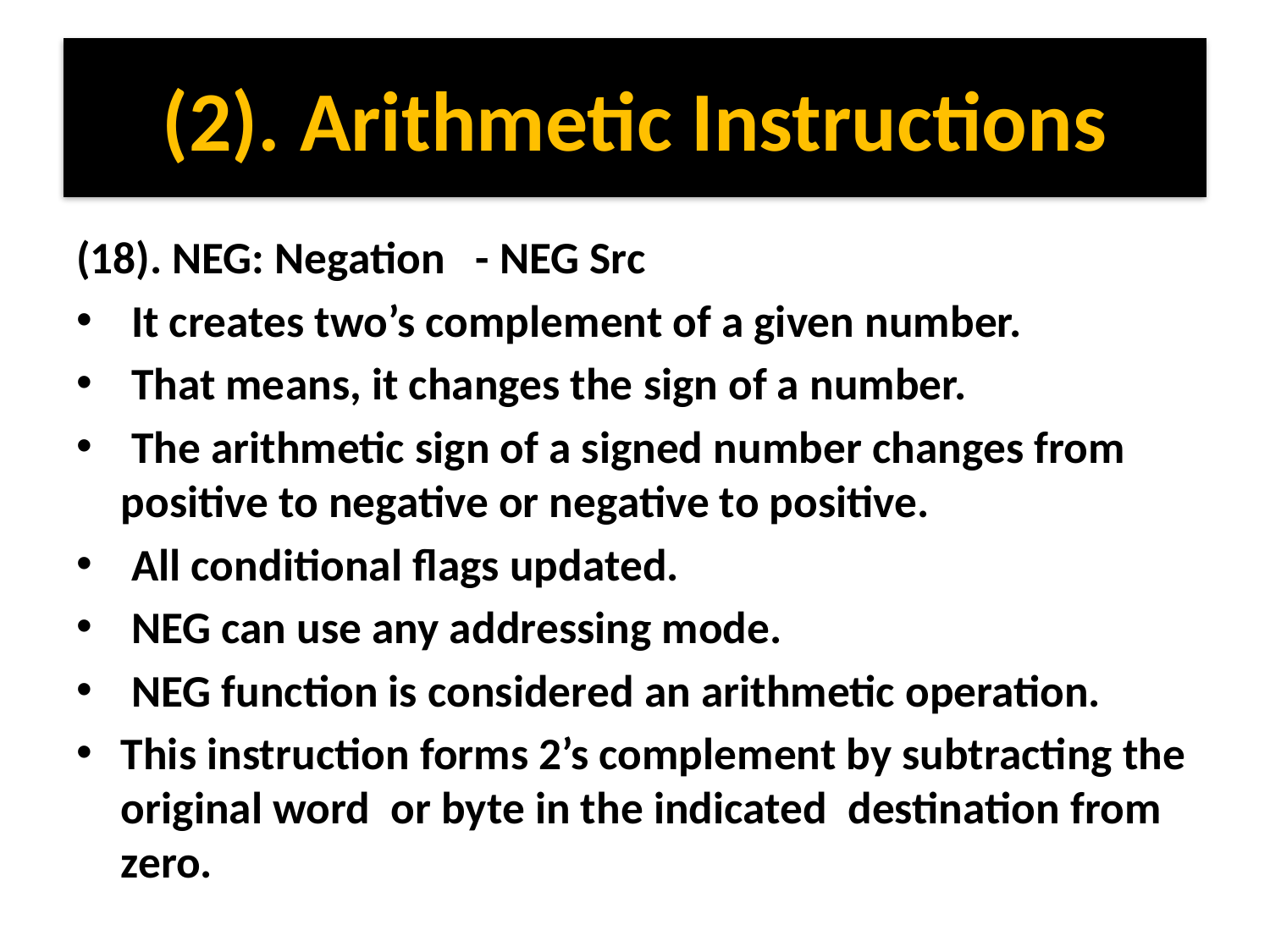

# (2). Arithmetic Instructions
(18). NEG: Negation   - NEG Src
 It creates two’s complement of a given number.
 That means, it changes the sign of a number.
 The arithmetic sign of a signed number changes from positive to negative or negative to positive.
 All conditional flags updated.
 NEG can use any addressing mode.
 NEG function is considered an arithmetic operation.
This instruction forms 2’s complement by subtracting the original word  or byte in the indicated  destination from zero.